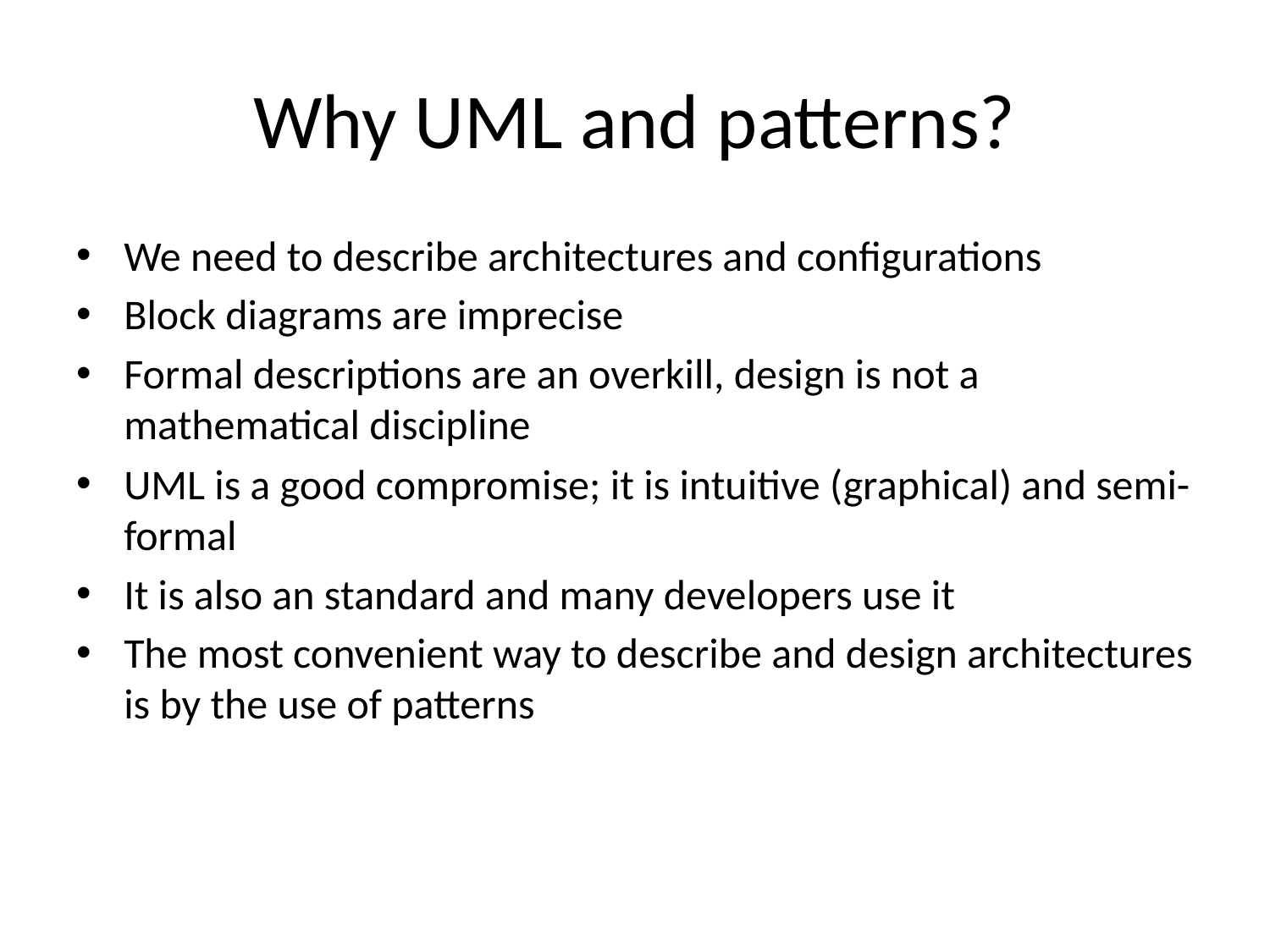

# Why UML and patterns?
We need to describe architectures and configurations
Block diagrams are imprecise
Formal descriptions are an overkill, design is not a mathematical discipline
UML is a good compromise; it is intuitive (graphical) and semi-formal
It is also an standard and many developers use it
The most convenient way to describe and design architectures is by the use of patterns